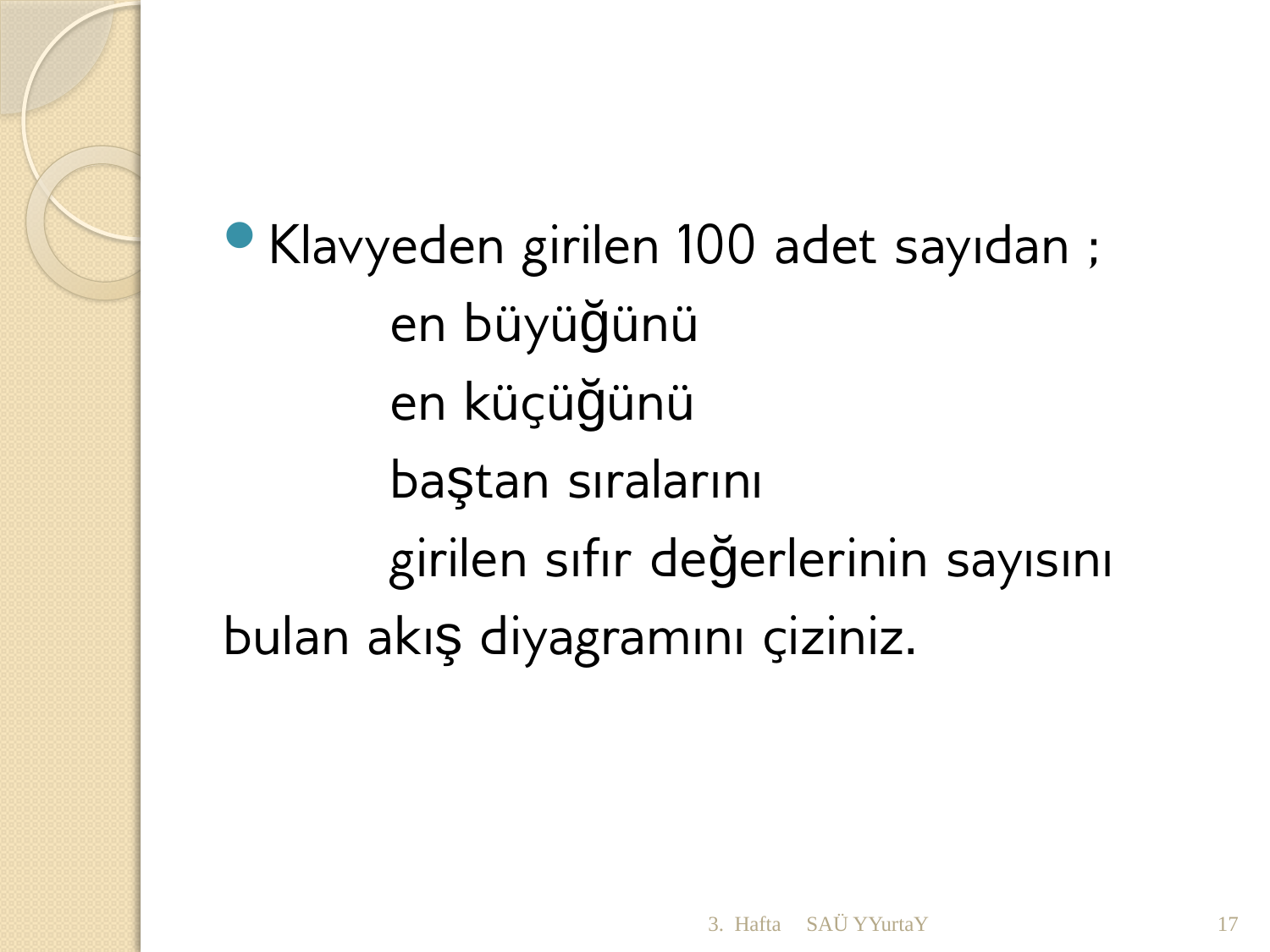

Klavyeden girilen 100 adet sayıdan ;
		en büyüğünü
		en küçüğünü
		baştan sıralarını
		girilen sıfır değerlerinin sayısını
bulan akış diyagramını çiziniz.
3.  Hafta
SAÜ YYurtaY
17